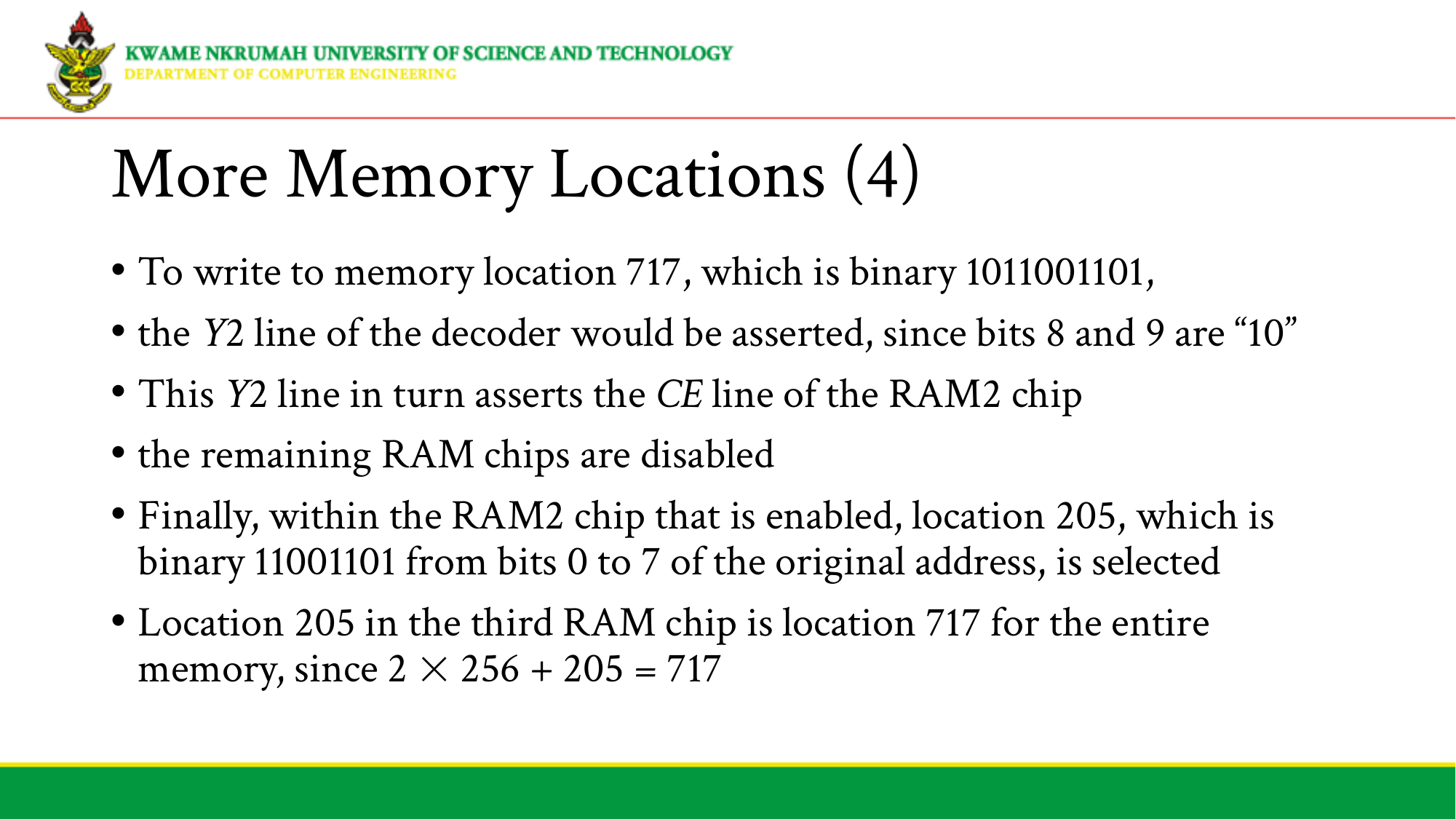

# More Memory Locations (4)
To write to memory location 717, which is binary 1011001101,
the Y2 line of the decoder would be asserted, since bits 8 and 9 are “10”
This Y2 line in turn asserts the CE line of the RAM2 chip
the remaining RAM chips are disabled
Finally, within the RAM2 chip that is enabled, location 205, which is binary 11001101 from bits 0 to 7 of the original address, is selected
Location 205 in the third RAM chip is location 717 for the entire memory, since 2 × 256 + 205 = 717